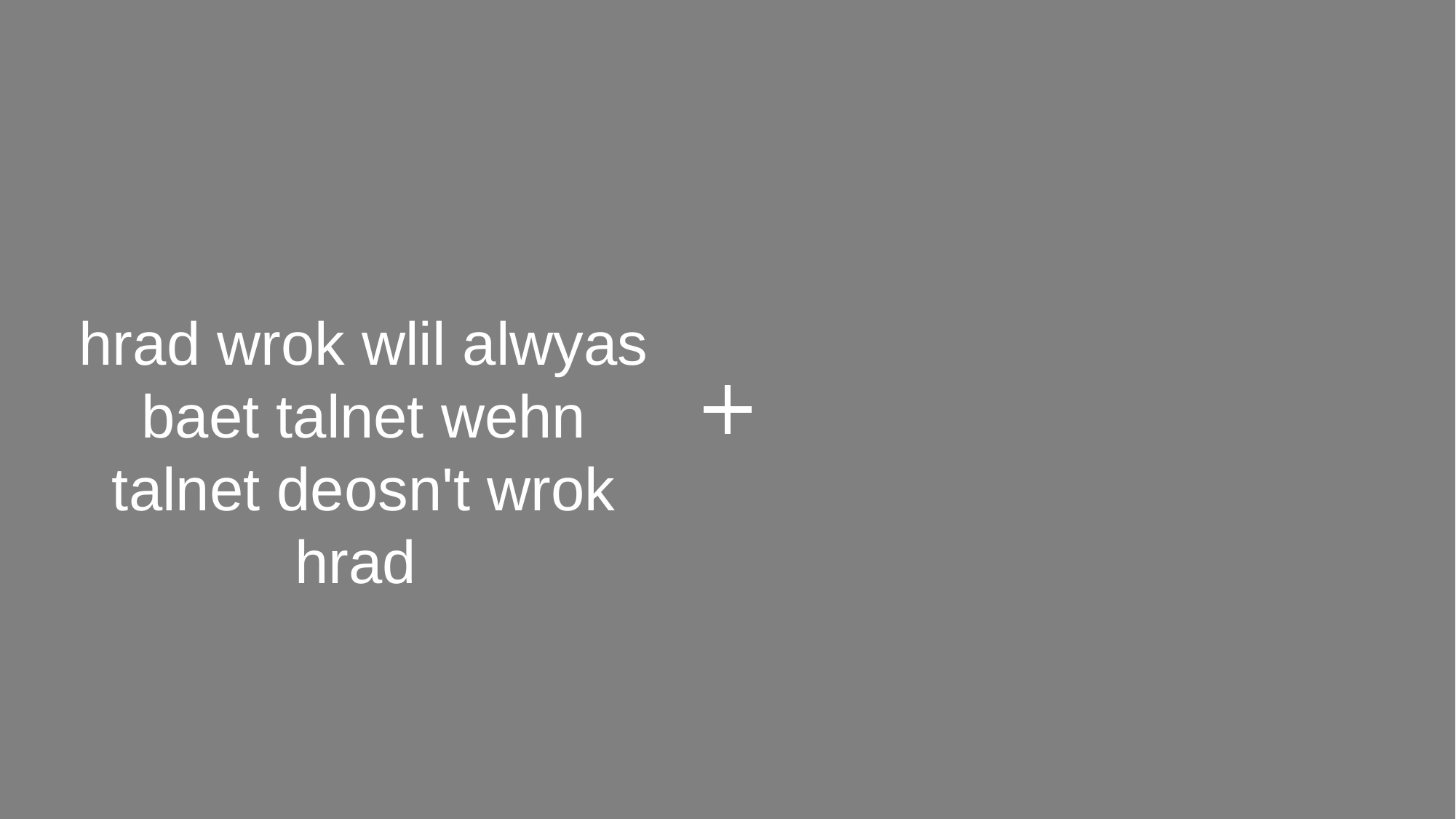

hrad wrok wlil alwyas baet talnet wehn talnet deosn't wrok hrad